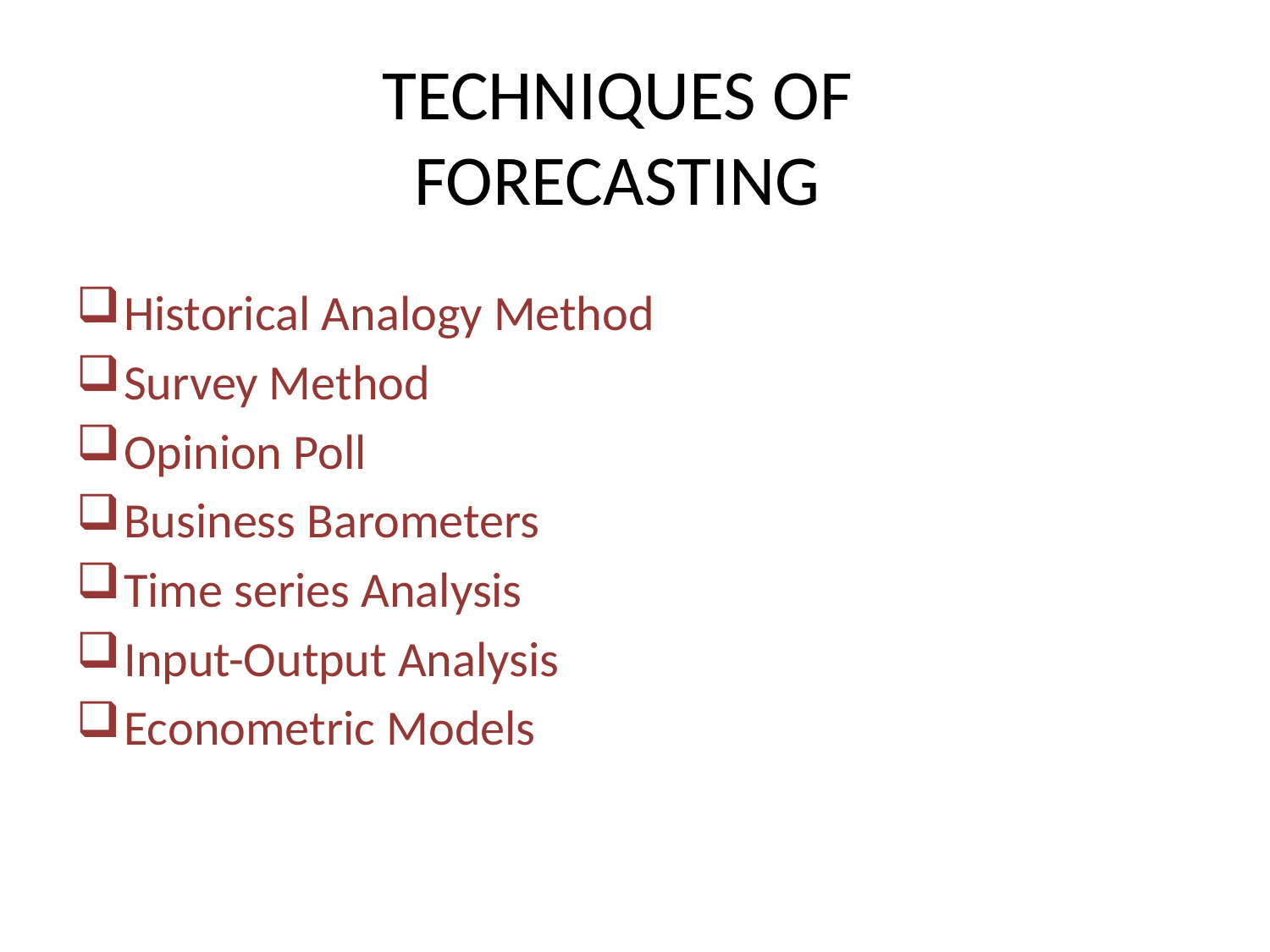

# TECHNIQUES OF FORECASTING
Historical Analogy Method
Survey Method
Opinion Poll
Business Barometers
Time series Analysis
Input-Output Analysis
Econometric Models